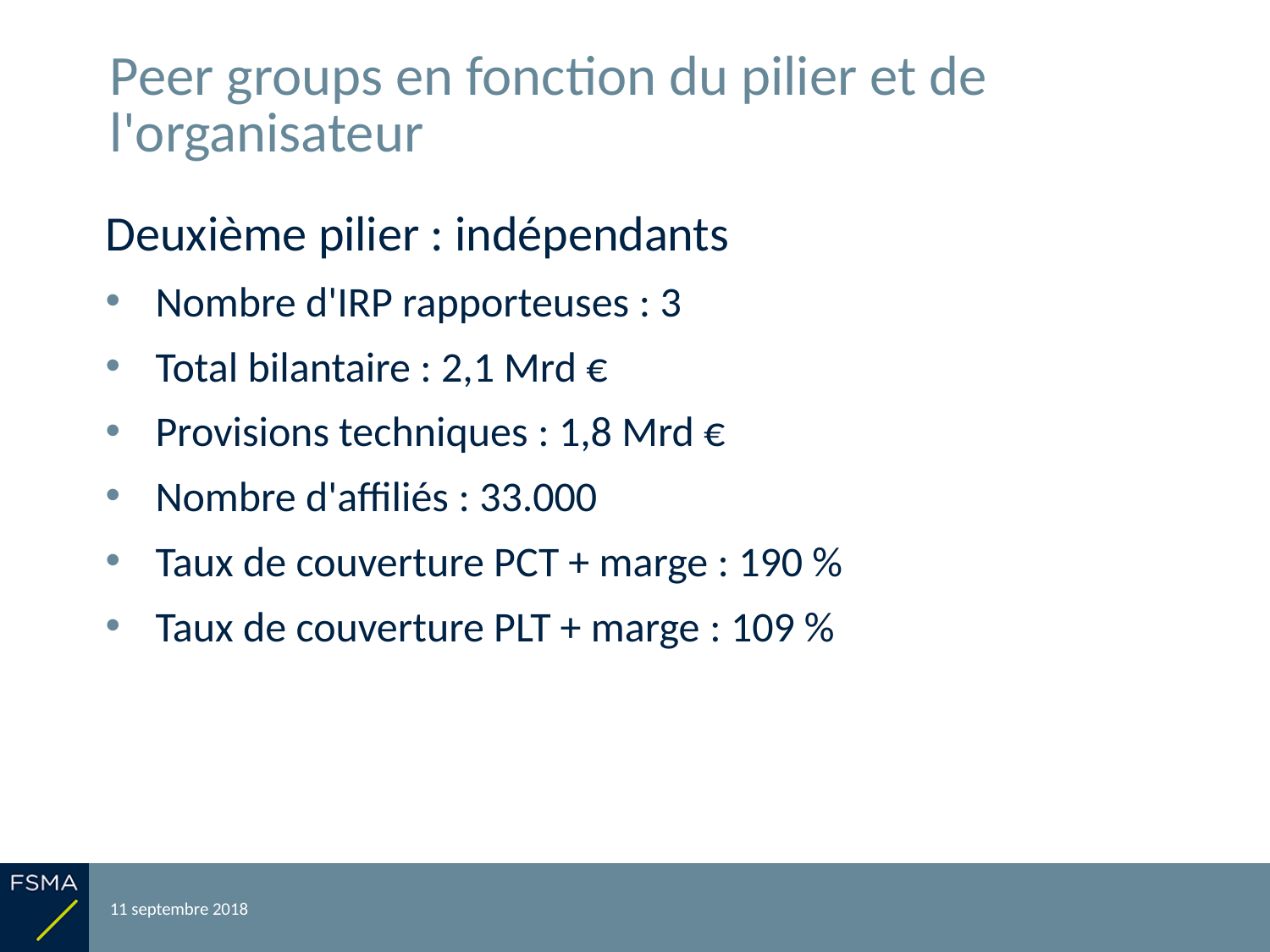

# Peer groups en fonction du pilier et de l'organisateur
Deuxième pilier : indépendants
Nombre d'IRP rapporteuses : 3
Total bilantaire : 2,1 Mrd €
Provisions techniques : 1,8 Mrd €
Nombre d'affiliés : 33.000
Taux de couverture PCT + marge : 190 %
Taux de couverture PLT + marge : 109 %
11 septembre 2018
Reporting relatif à l'exercice 2017
26